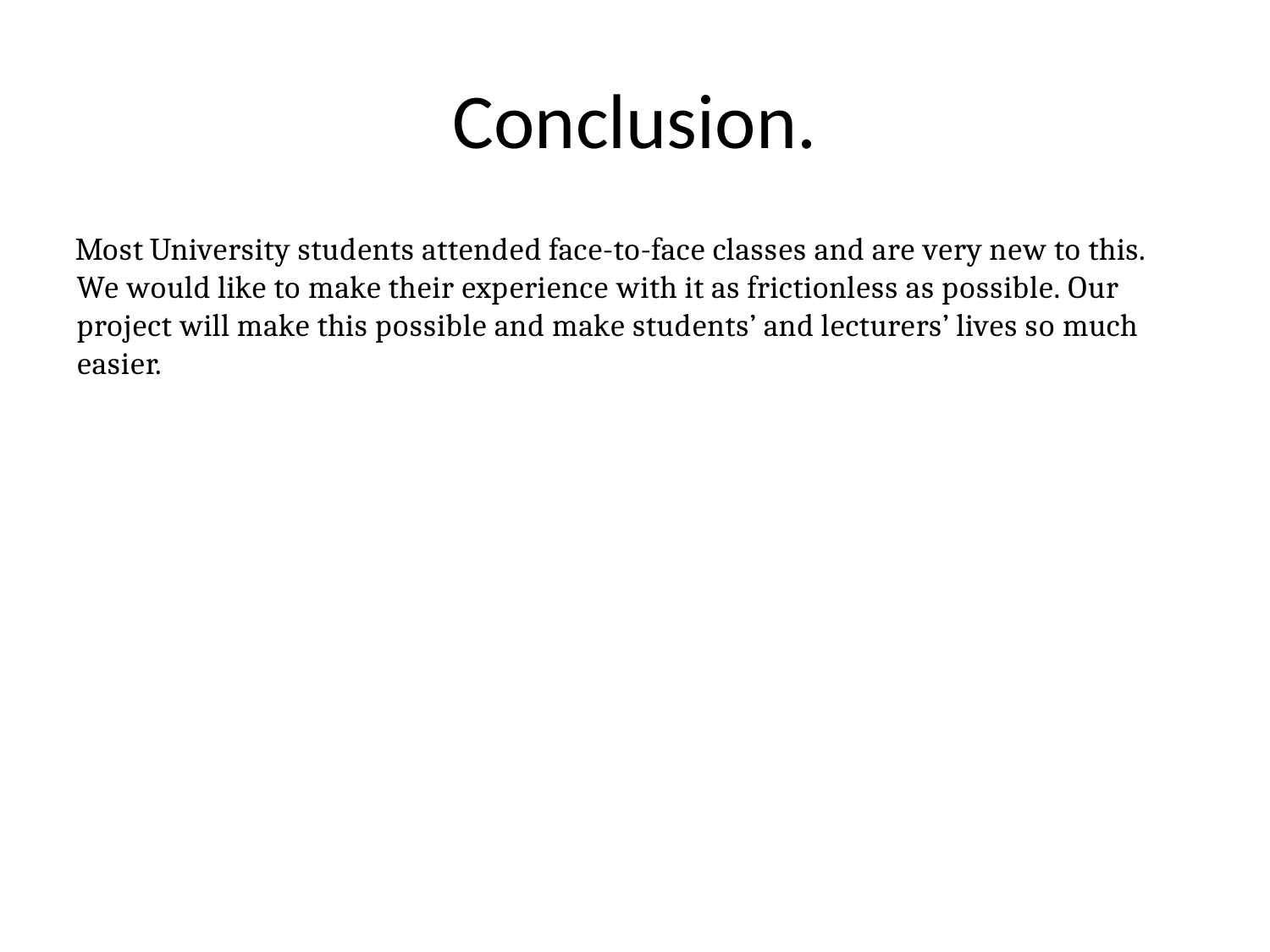

# Conclusion.
Most University students attended face-to-face classes and are very new to this. We would like to make their experience with it as frictionless as possible. Our project will make this possible and make students’ and lecturers’ lives so much easier.